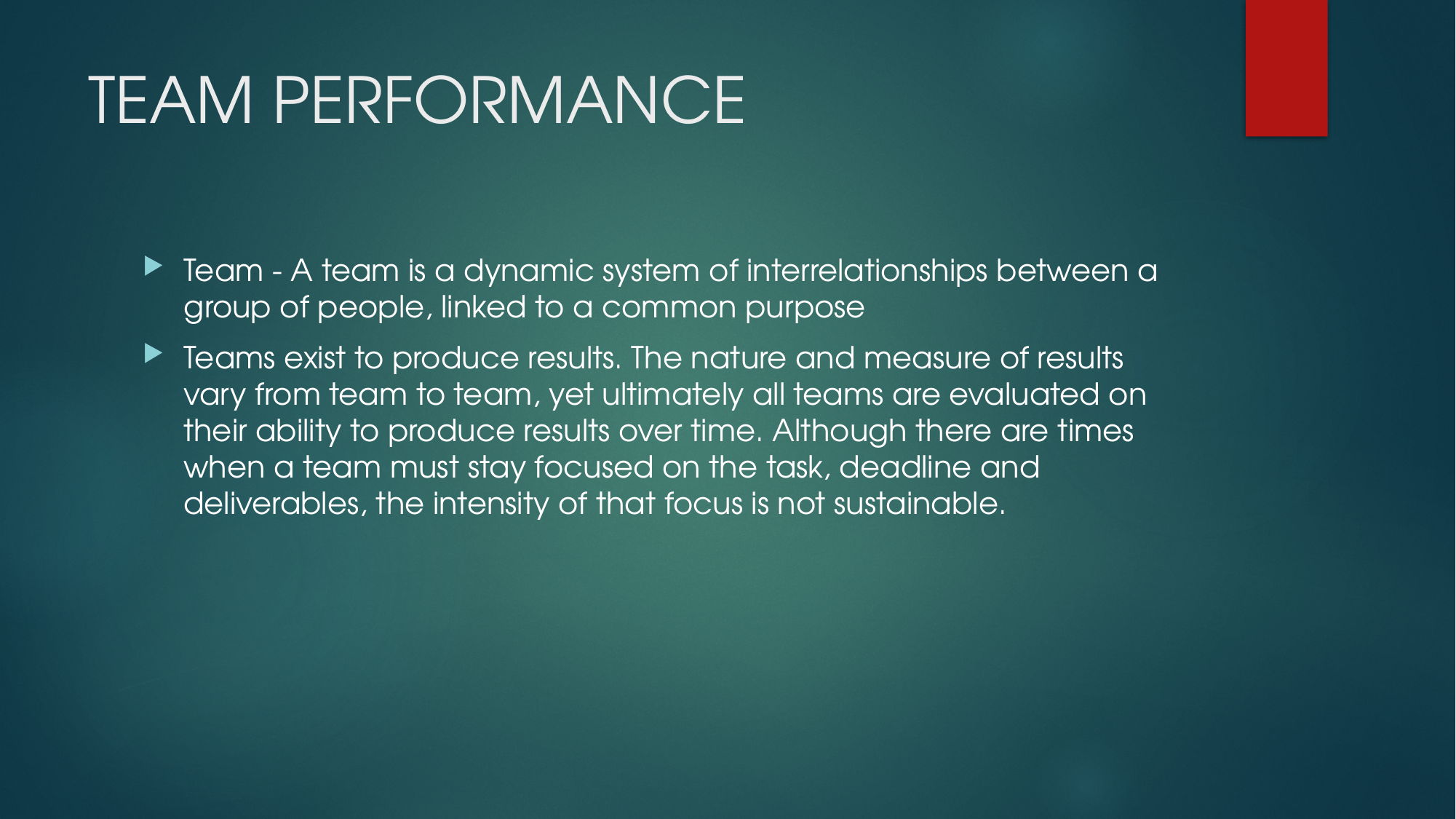

# TEAM PERFORMANCE
Team - A team is a dynamic system of interrelationships between a group of people, linked to a common purpose
Teams exist to produce results. The nature and measure of results vary from team to team, yet ultimately all teams are evaluated on their ability to produce results over time. Although there are times when a team must stay focused on the task, deadline and deliverables, the intensity of that focus is not sustainable.